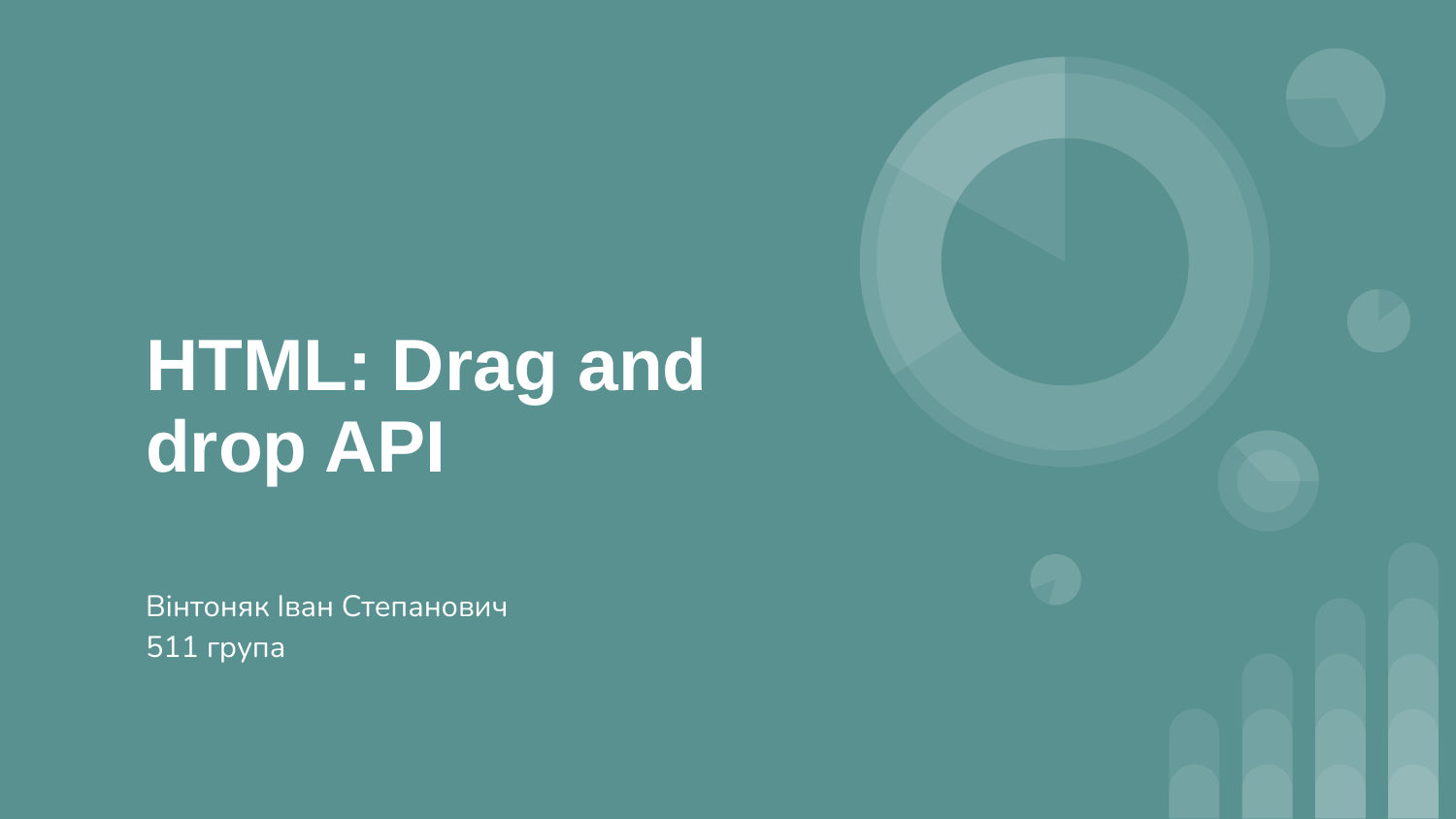

# HTML: Drag and drop API
Вінтоняк Іван Степанович
511 група